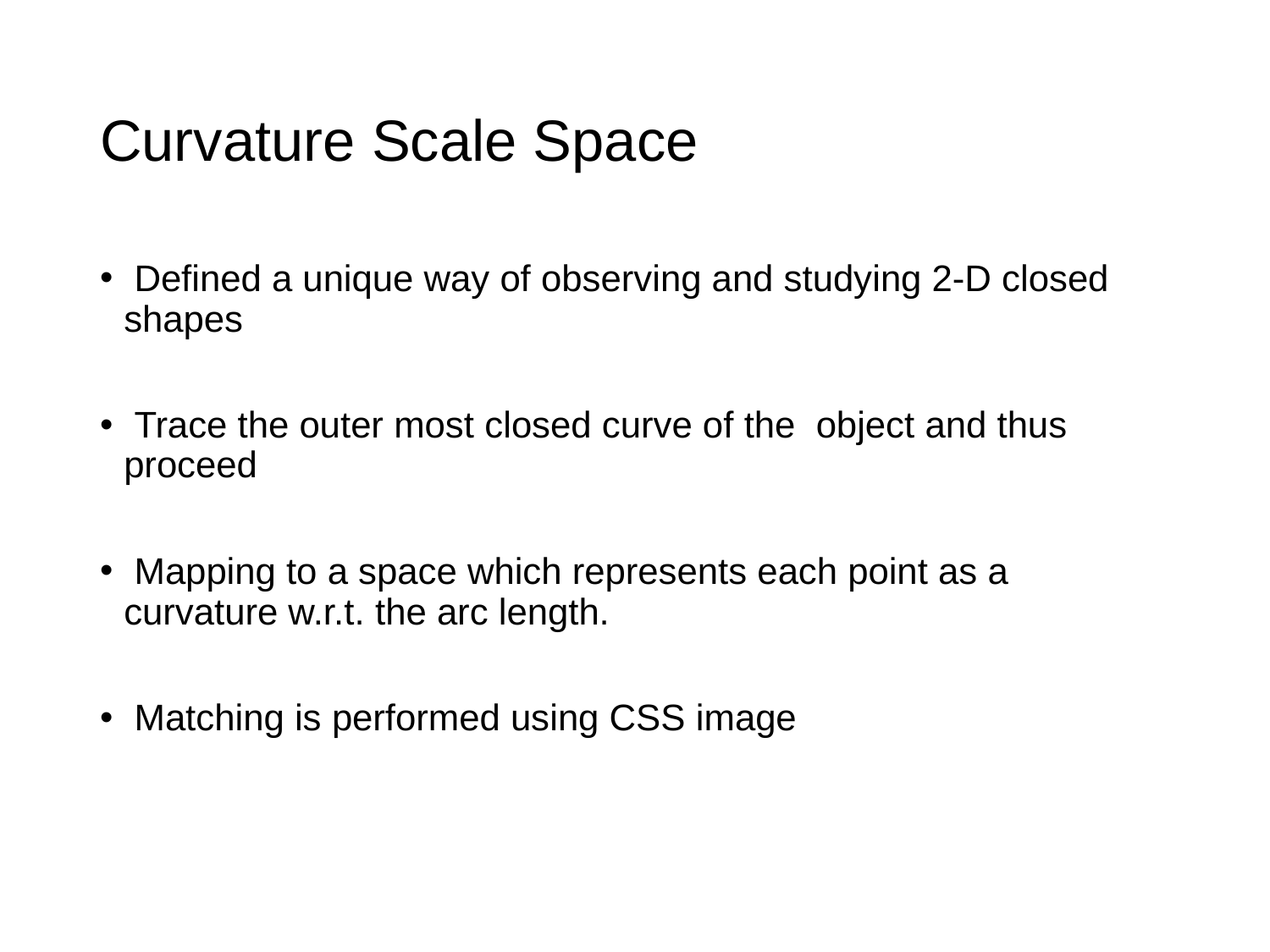

# Curvature Scale Space
 Defined a unique way of observing and studying 2-D closed shapes

 Trace the outer most closed curve of the  object and thus proceed

 Mapping to a space which represents each point as a curvature w.r.t. the arc length.

 Matching is performed using CSS image